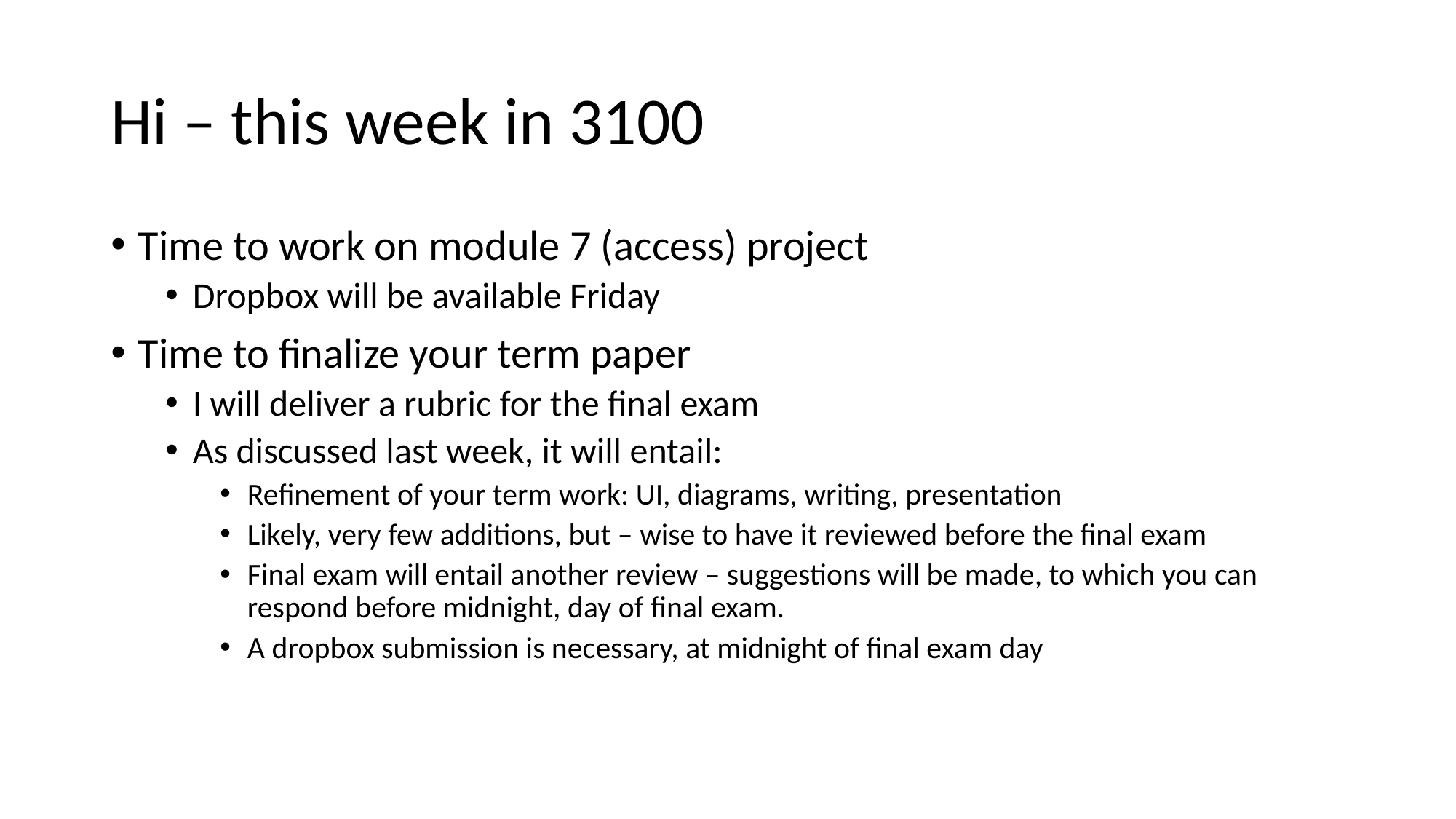

# Hi – this week in 3100
Time to work on module 7 (access) project
Dropbox will be available Friday
Time to finalize your term paper
I will deliver a rubric for the final exam
As discussed last week, it will entail:
Refinement of your term work: UI, diagrams, writing, presentation
Likely, very few additions, but – wise to have it reviewed before the final exam
Final exam will entail another review – suggestions will be made, to which you can respond before midnight, day of final exam.
A dropbox submission is necessary, at midnight of final exam day